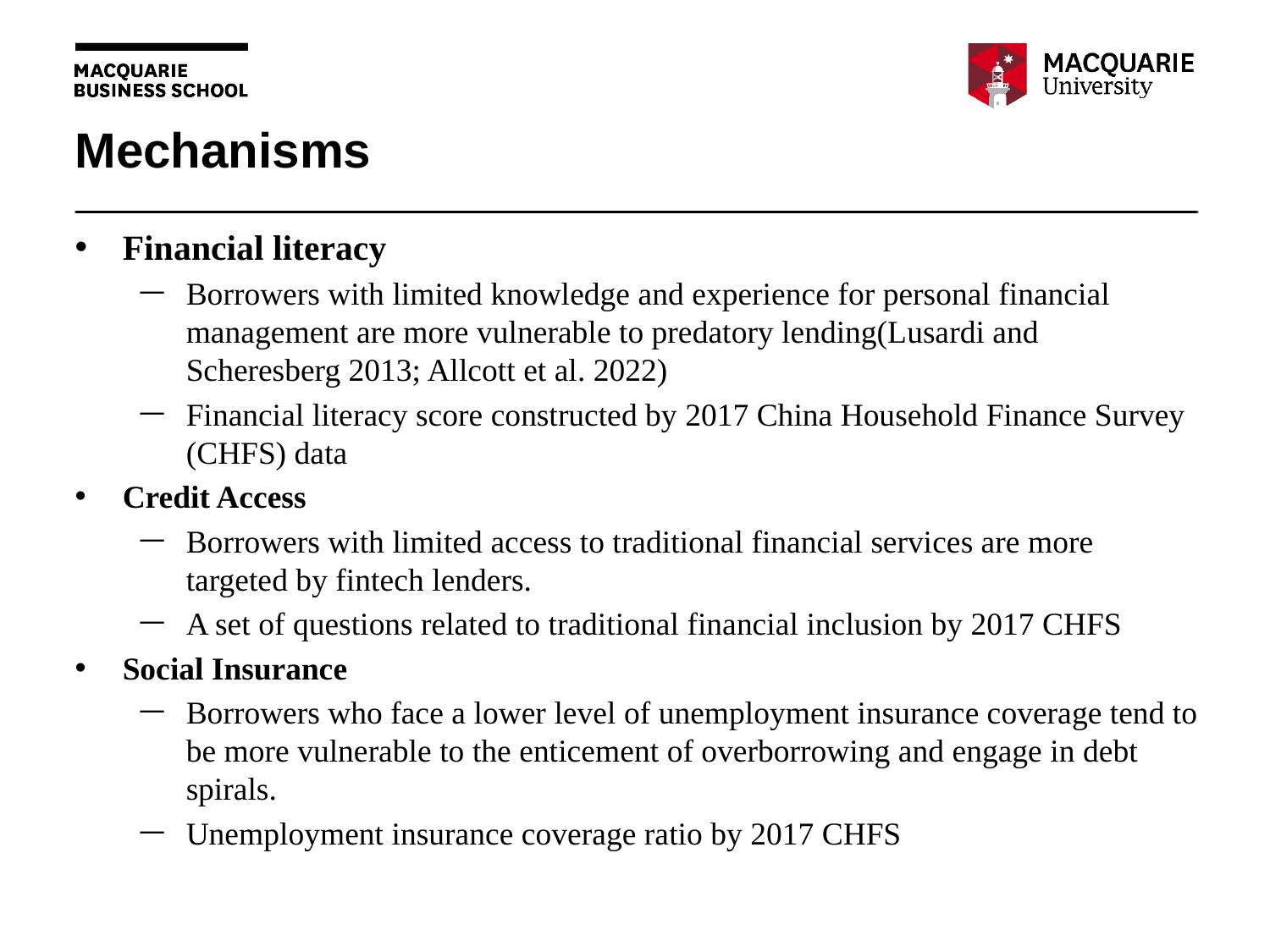

# Mechanisms
Financial literacy
Borrowers with limited knowledge and experience for personal financial management are more vulnerable to predatory lending(Lusardi and Scheresberg 2013; Allcott et al. 2022)
Financial literacy score constructed by 2017 China Household Finance Survey (CHFS) data
Credit Access
Borrowers with limited access to traditional financial services are more targeted by fintech lenders.
A set of questions related to traditional financial inclusion by 2017 CHFS
Social Insurance
Borrowers who face a lower level of unemployment insurance coverage tend to be more vulnerable to the enticement of overborrowing and engage in debt spirals.
Unemployment insurance coverage ratio by 2017 CHFS